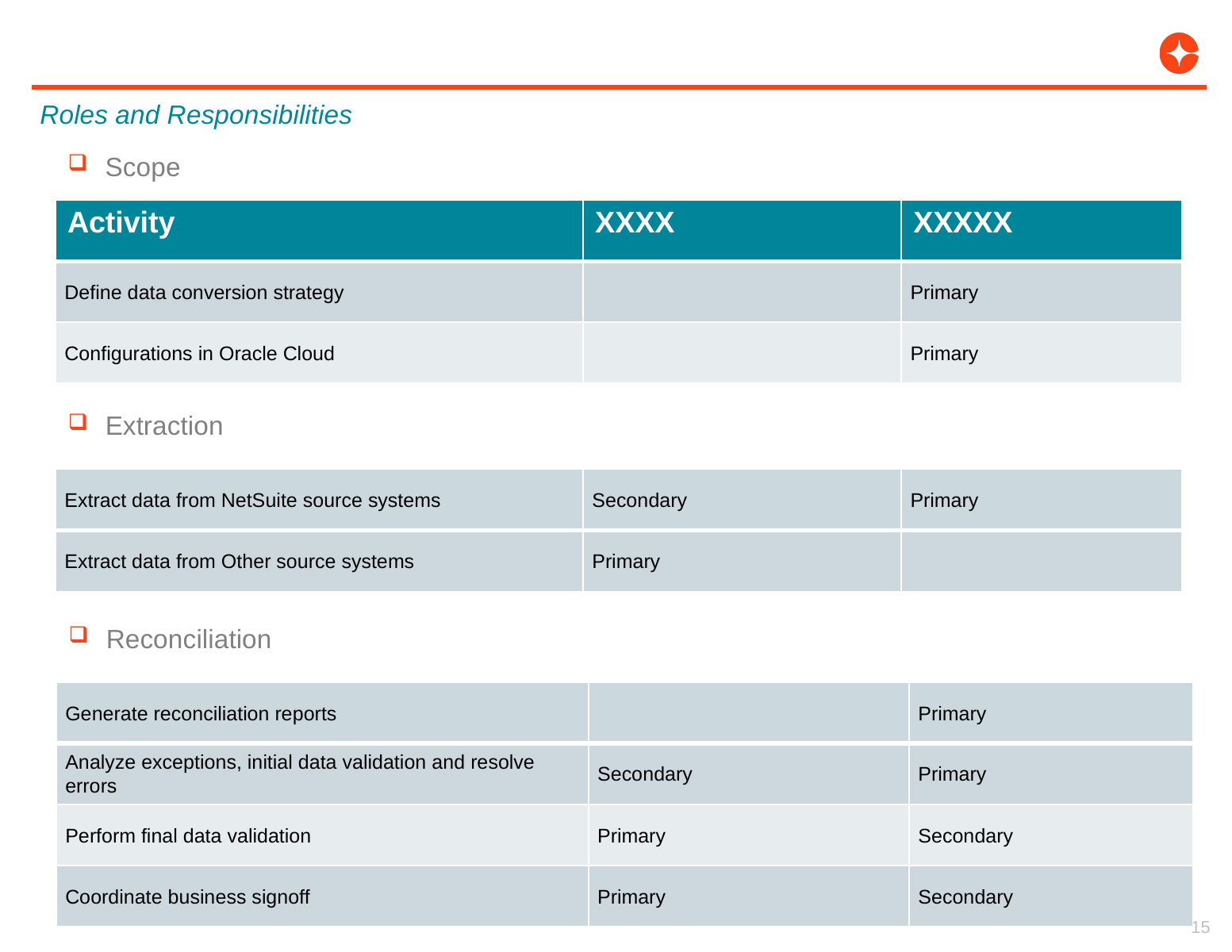

Roles and Responsibilities

Scope
| Activity | XXXX | XXXXX |
| --- | --- | --- |
| Define data conversion strategy |  | Primary |
| Configurations in Oracle Cloud |  | Primary |
Extraction
| Extract data from NetSuite source systems | Secondary | Primary |
| --- | --- | --- |
| Extract data from Other source systems | Primary |  |
Reconciliation
| Generate reconciliation reports |  | Primary |
| --- | --- | --- |
| Analyze exceptions, initial data validation and resolve errors | Secondary | Primary |
| Perform final data validation | Primary | Secondary |
| Coordinate business signoff | Primary | Secondary |
15